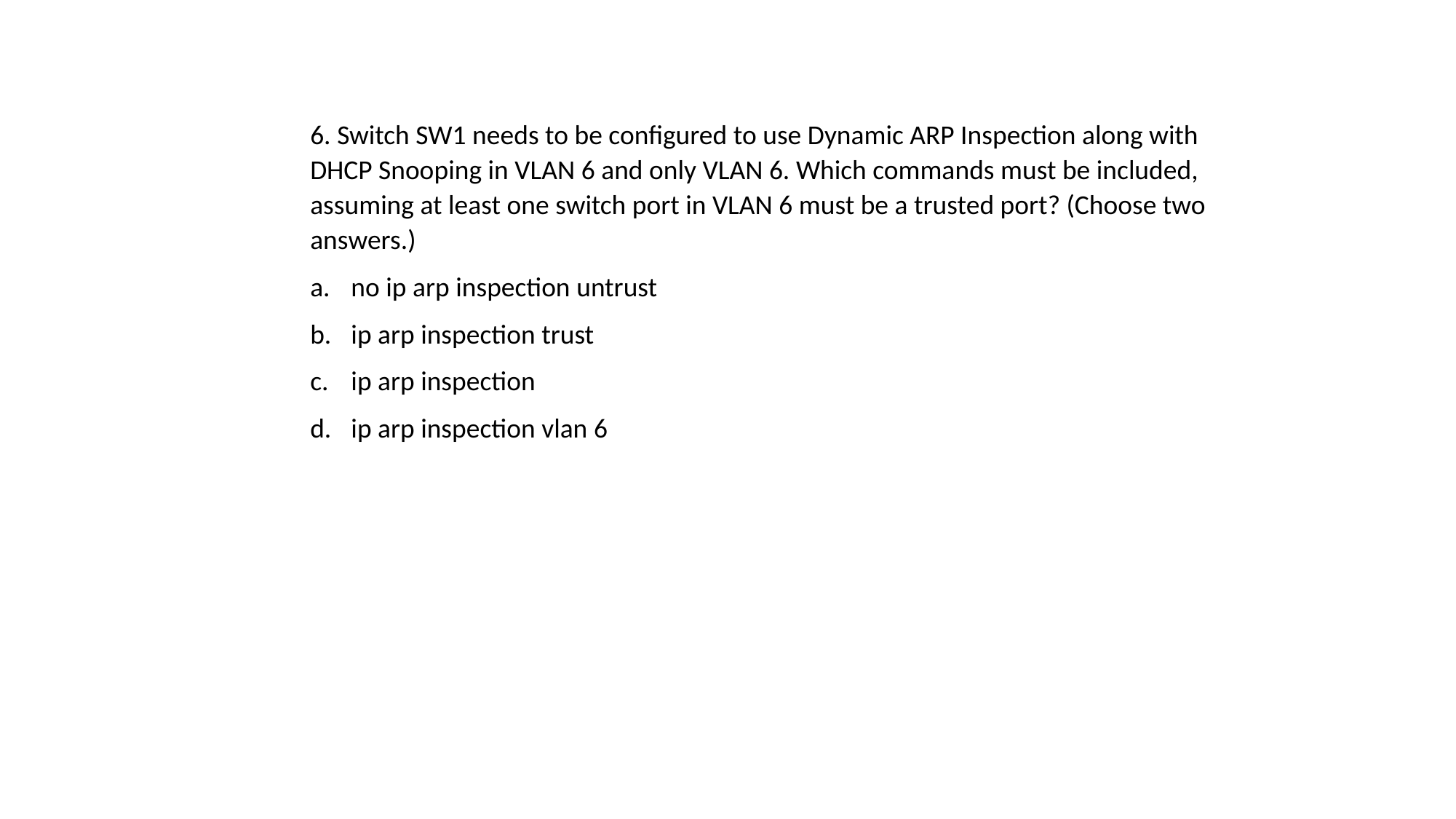

6. Switch SW1 needs to be configured to use Dynamic ARP Inspection along with DHCP Snooping in VLAN 6 and only VLAN 6. Which commands must be included, assuming at least one switch port in VLAN 6 must be a trusted port? (Choose two answers.)
no ip arp inspection untrust
ip arp inspection trust
ip arp inspection
ip arp inspection vlan 6